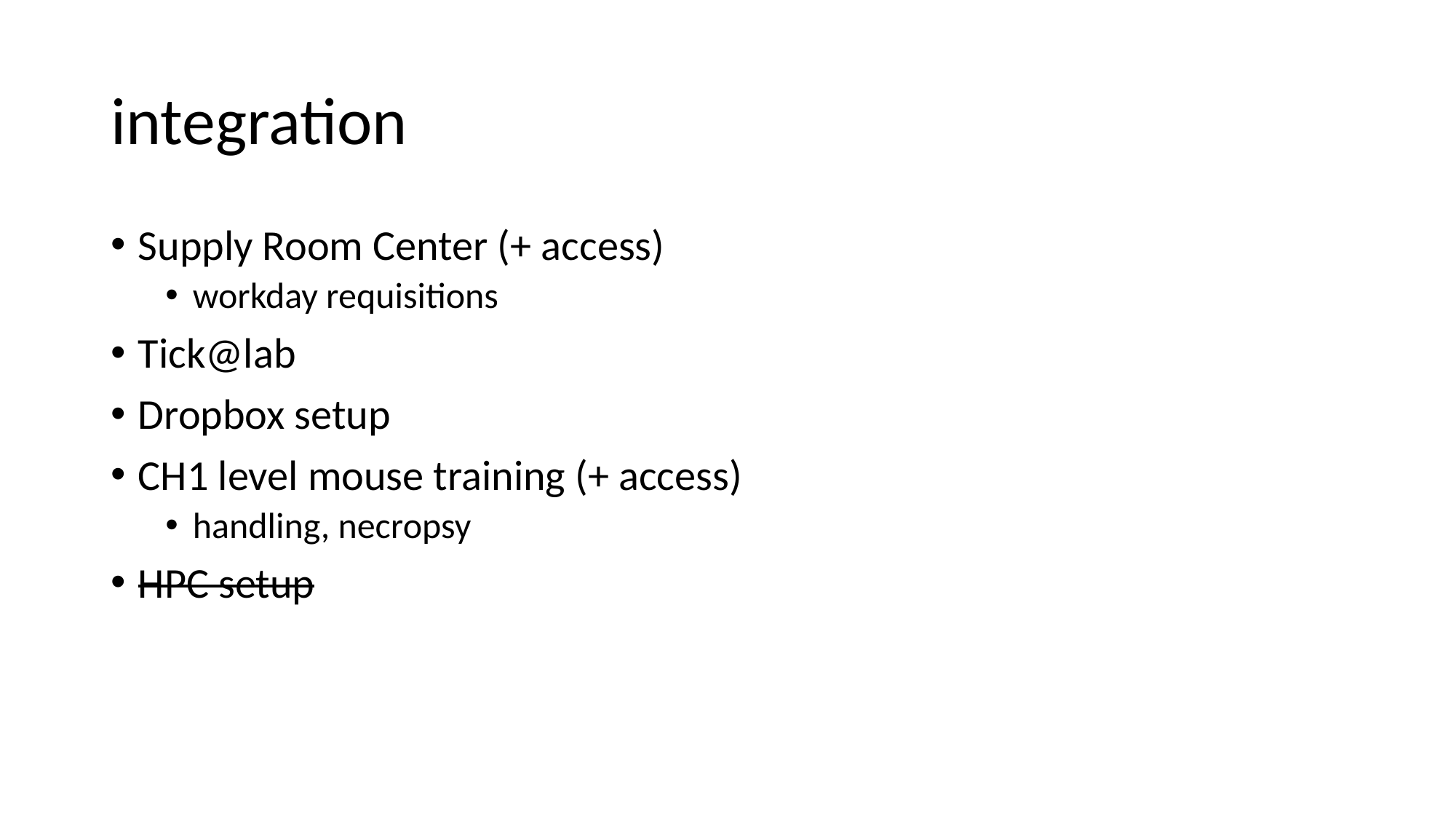

# integration
Supply Room Center (+ access)
workday requisitions
Tick@lab
Dropbox setup
CH1 level mouse training (+ access)
handling, necropsy
HPC setup